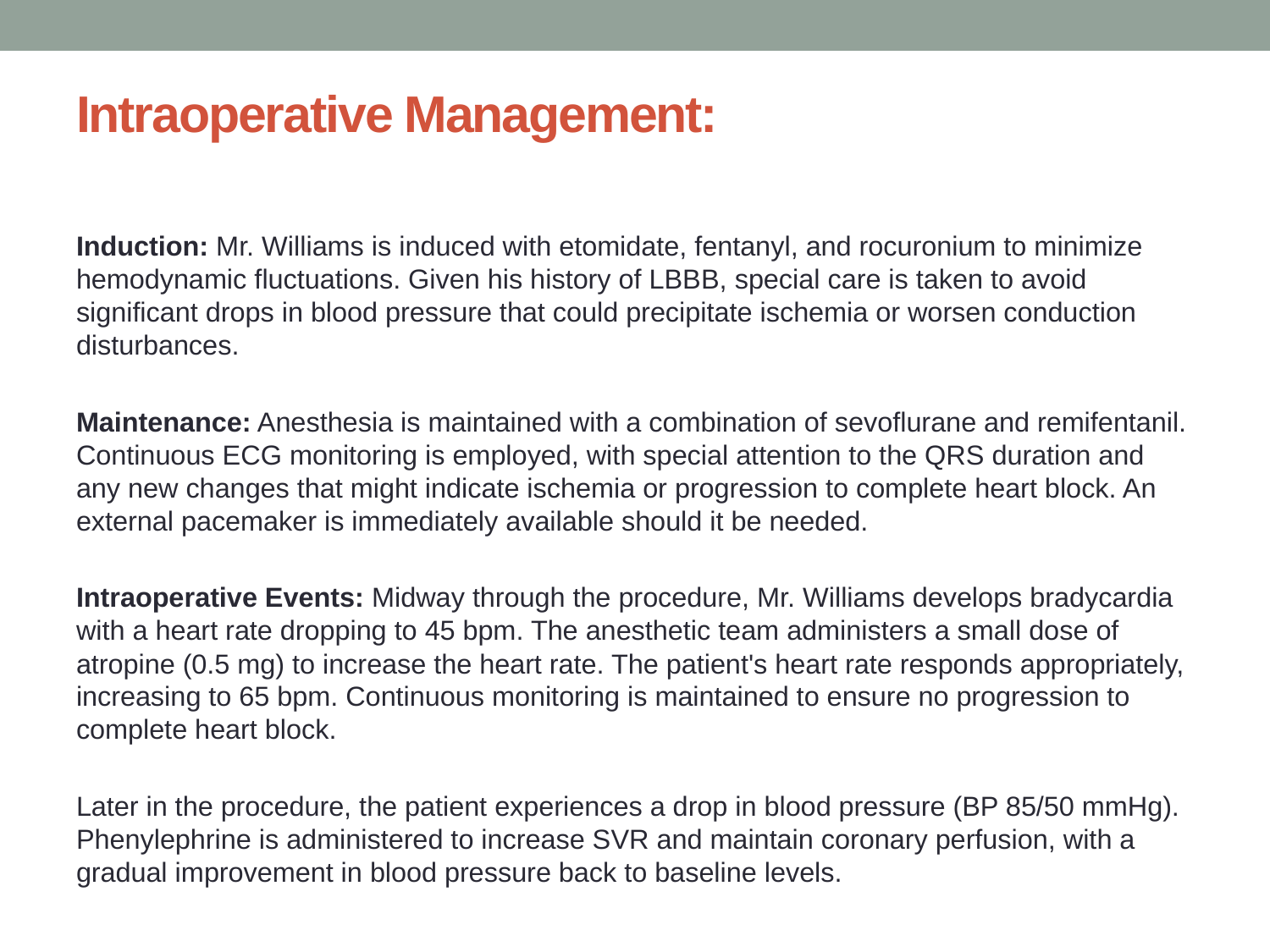

# Intraoperative Management:
Induction: Mr. Williams is induced with etomidate, fentanyl, and rocuronium to minimize hemodynamic fluctuations. Given his history of LBBB, special care is taken to avoid significant drops in blood pressure that could precipitate ischemia or worsen conduction disturbances.

Maintenance: Anesthesia is maintained with a combination of sevoflurane and remifentanil. Continuous ECG monitoring is employed, with special attention to the QRS duration and any new changes that might indicate ischemia or progression to complete heart block. An external pacemaker is immediately available should it be needed.

Intraoperative Events: Midway through the procedure, Mr. Williams develops bradycardia with a heart rate dropping to 45 bpm. The anesthetic team administers a small dose of atropine (0.5 mg) to increase the heart rate. The patient's heart rate responds appropriately, increasing to 65 bpm. Continuous monitoring is maintained to ensure no progression to complete heart block.

Later in the procedure, the patient experiences a drop in blood pressure (BP 85/50 mmHg). Phenylephrine is administered to increase SVR and maintain coronary perfusion, with a gradual improvement in blood pressure back to baseline levels.